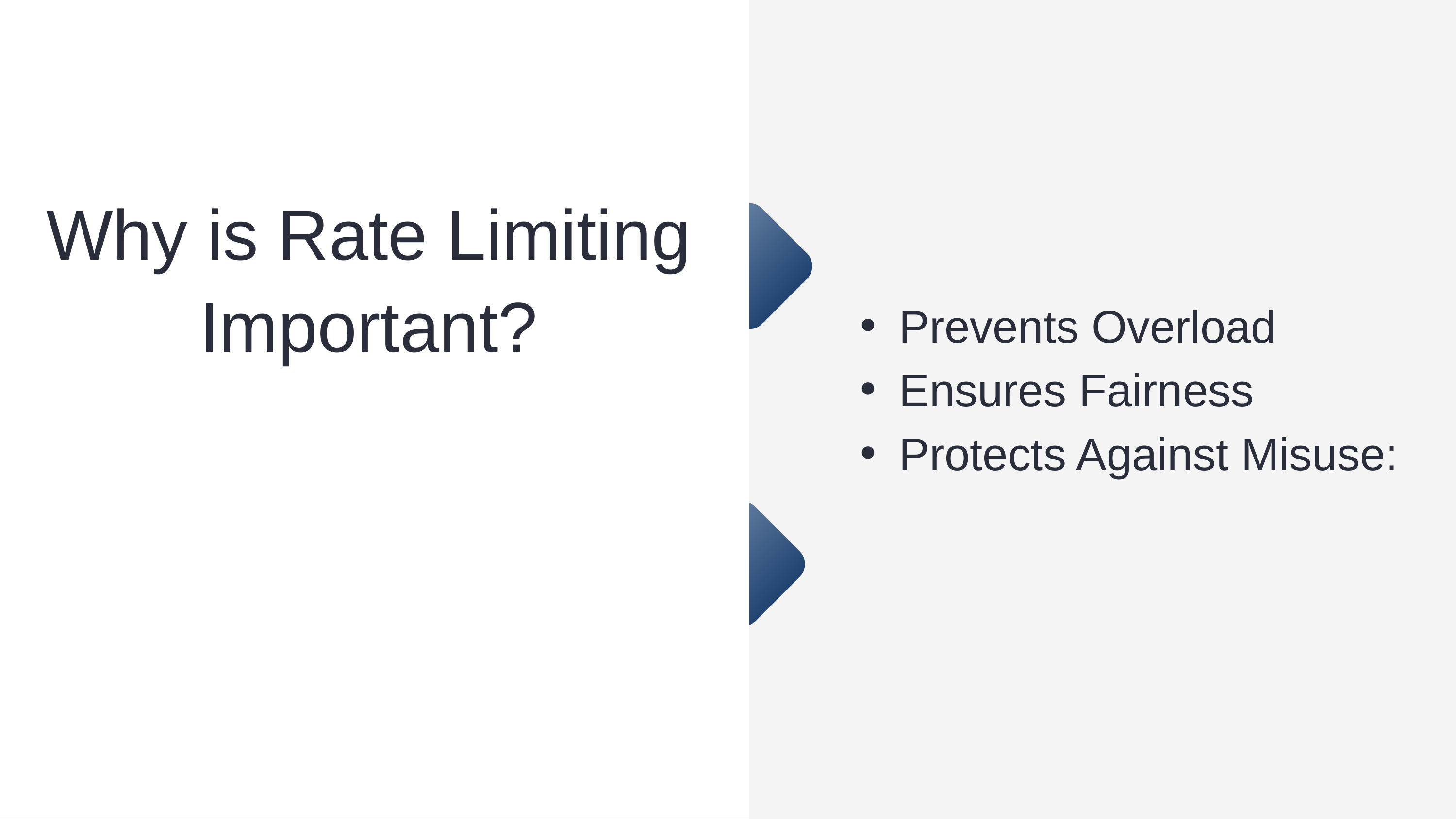

Why is Rate Limiting Important?

Prevents Overload
Ensures Fairness
Protects Against Misuse: